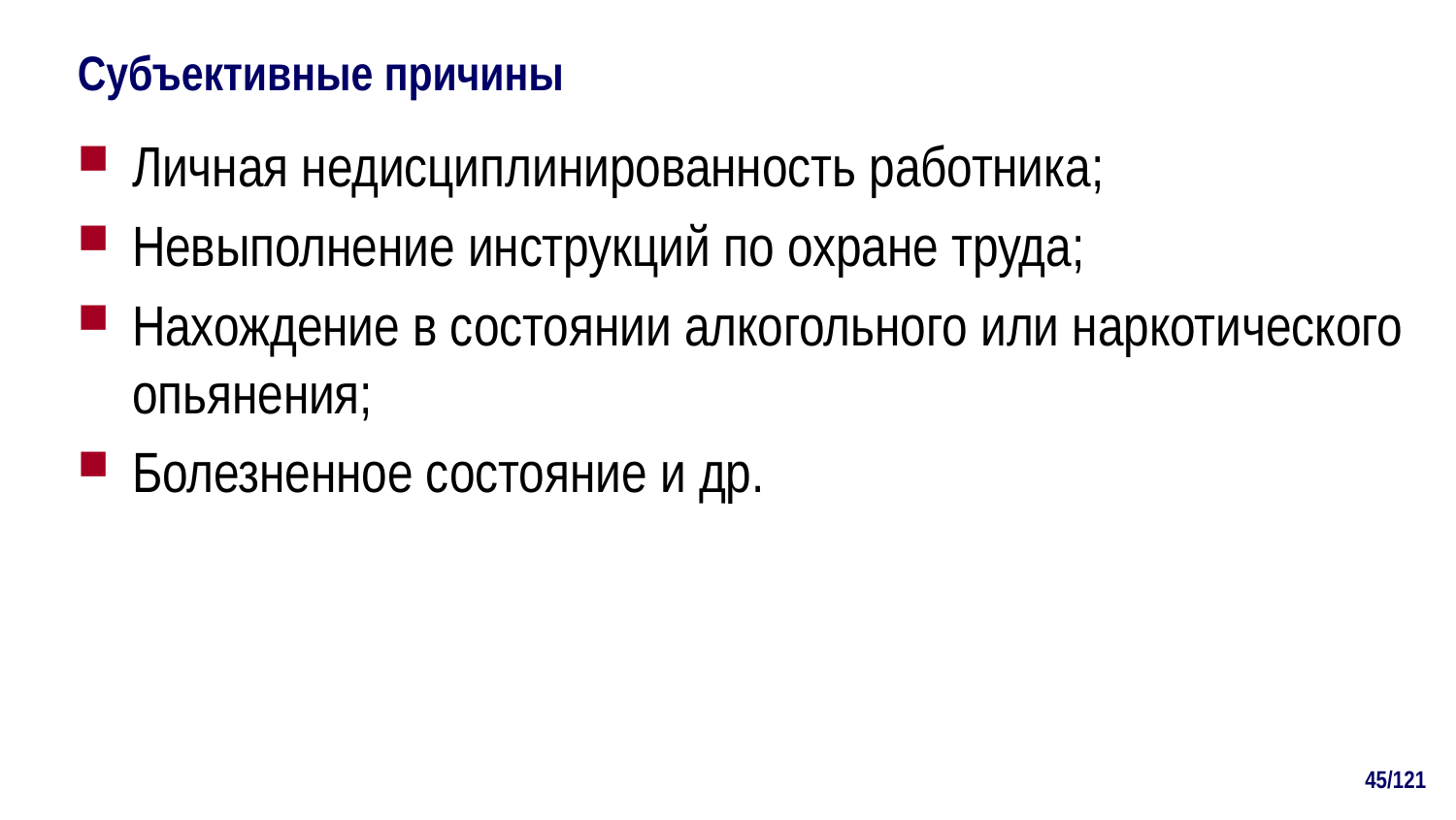

# Субъективные причины
Личная недисциплинированность работника;
Невыполнение инструкций по охране труда;
Нахождение в состоянии алкогольного или наркотического опьянения;
Болезненное состояние и др.